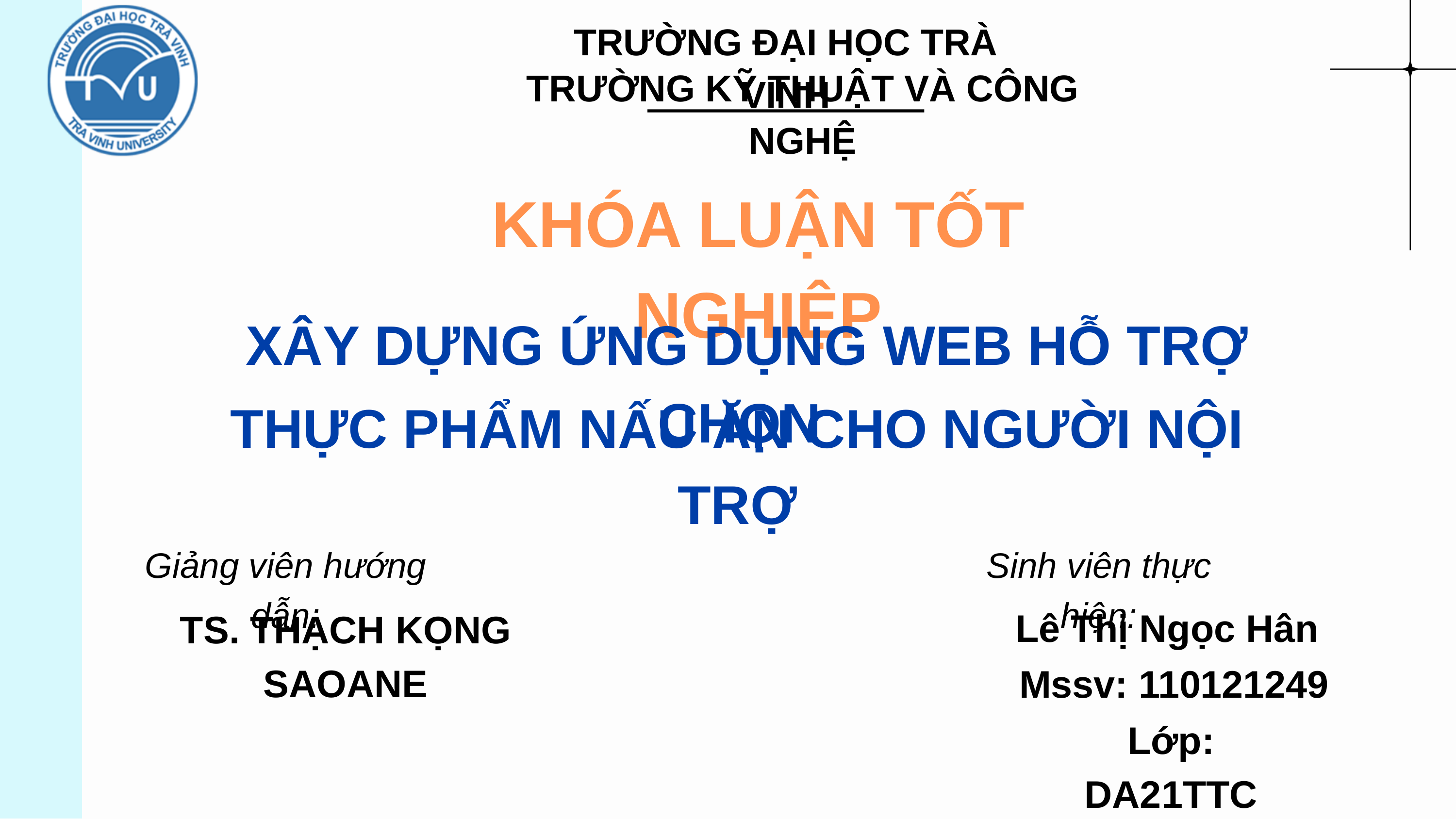

TRƯỜNG ĐẠI HỌC TRÀ VINH
TRƯỜNG KỸ THUẬT VÀ CÔNG NGHỆ

KHÓA LUẬN TỐT NGHIỆP
XÂY DỰNG ỨNG DỤNG WEB HỖ TRỢ CHỌN
THỰC PHẨM NẤU ĂN CHO NGƯỜI NỘI TRỢ
Giảng viên hướng dẫn:
Sinh viên thực hiện:
Lê Thị Ngọc Hân
TS. THẠCH KỌNG SAOANE
Mssv: 110121249
Lớp: DA21TTC